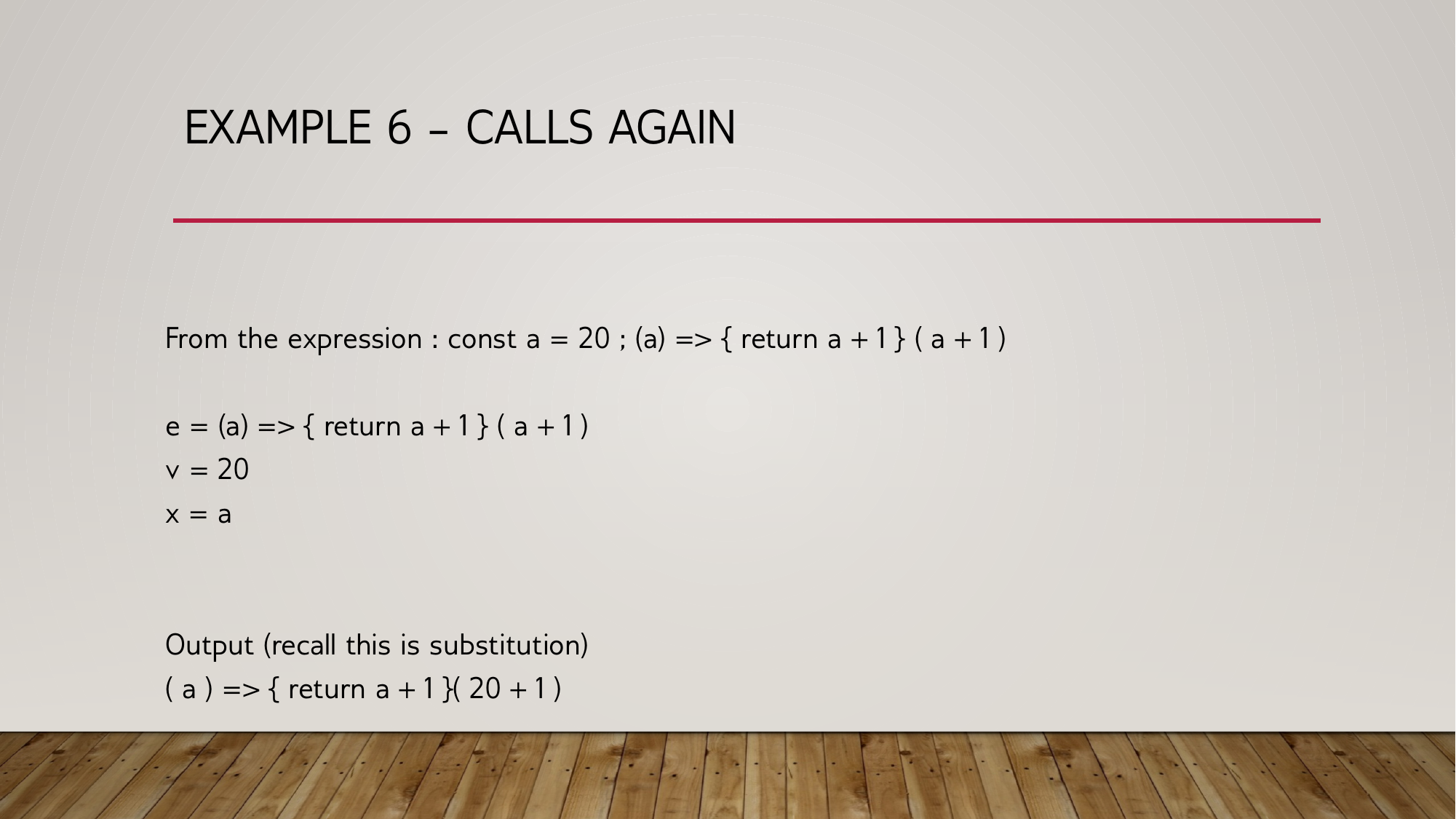

# Example 6 – calls again
From the expression : const a = 20 ; (a) => { return a + 1 } ( a + 1 )

e = (a) => { return a + 1 } ( a + 1 )
v = 20
x = a

Output (recall this is substitution)
( a ) => { return a + 1 }( 20 + 1 )